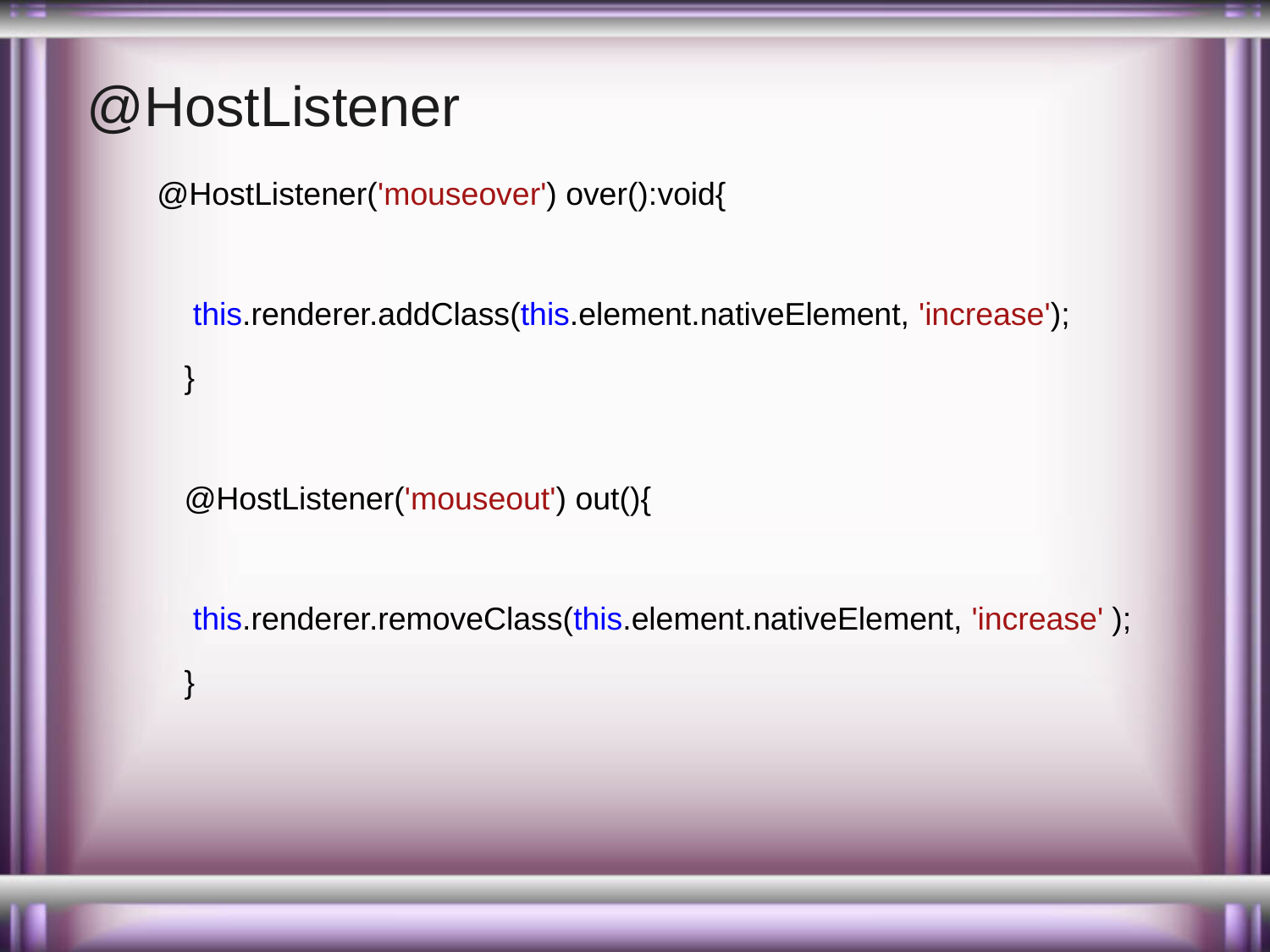

# @HostListener
 @HostListener('mouseover') over():void{
      this.renderer.addClass(this.element.nativeElement, 'increase');
     }
     @HostListener('mouseout') out(){
      this.renderer.removeClass(this.element.nativeElement, 'increase' );
     }